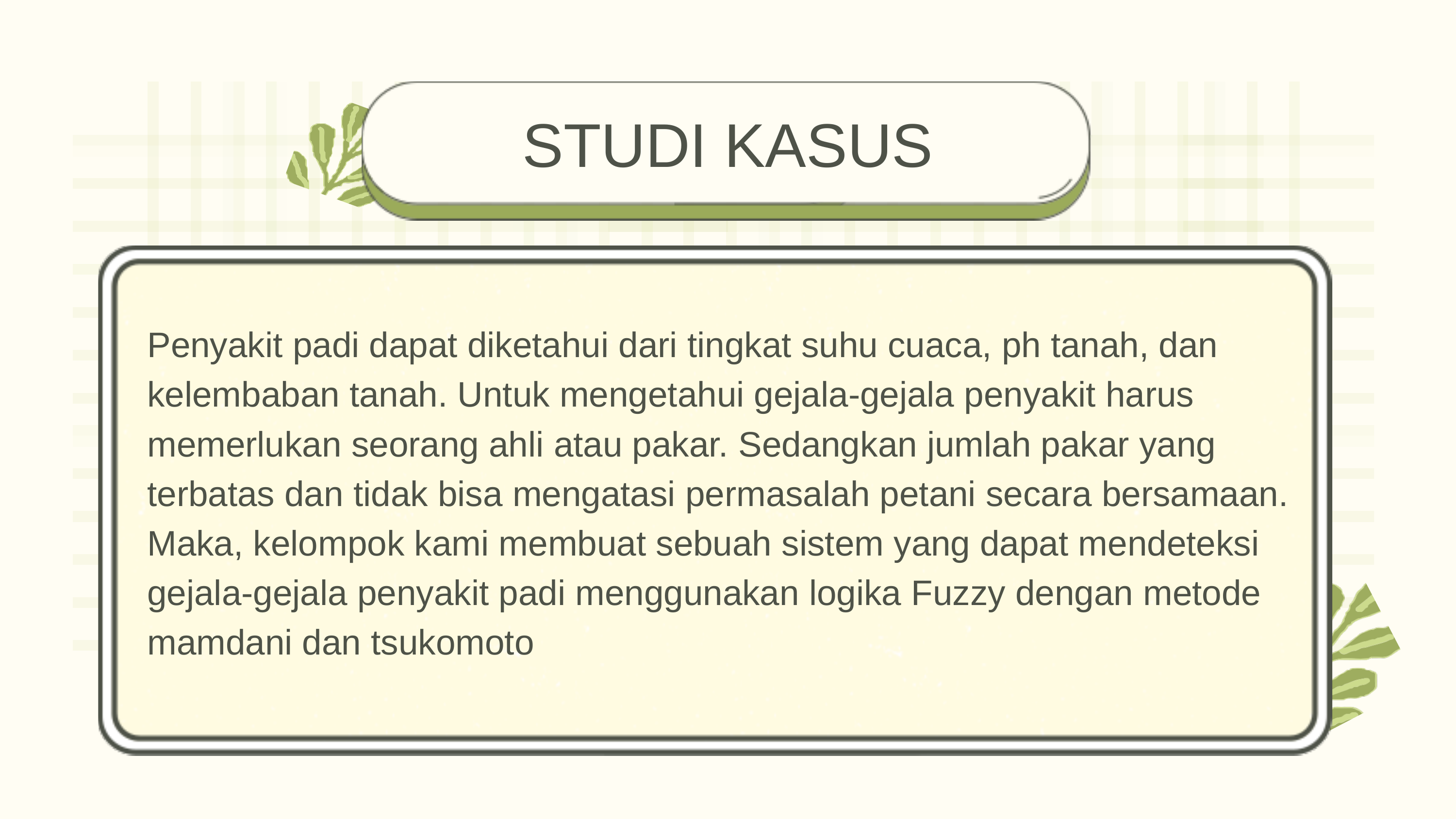

STUDI KASUS

Penyakit padi dapat diketahui dari tingkat suhu cuaca, ph tanah, dan kelembaban tanah. Untuk mengetahui gejala-gejala penyakit harus memerlukan seorang ahli atau pakar. Sedangkan jumlah pakar yang terbatas dan tidak bisa mengatasi permasalah petani secara bersamaan. Maka, kelompok kami membuat sebuah sistem yang dapat mendeteksi gejala-gejala penyakit padi menggunakan logika Fuzzy dengan metode mamdani dan tsukomoto